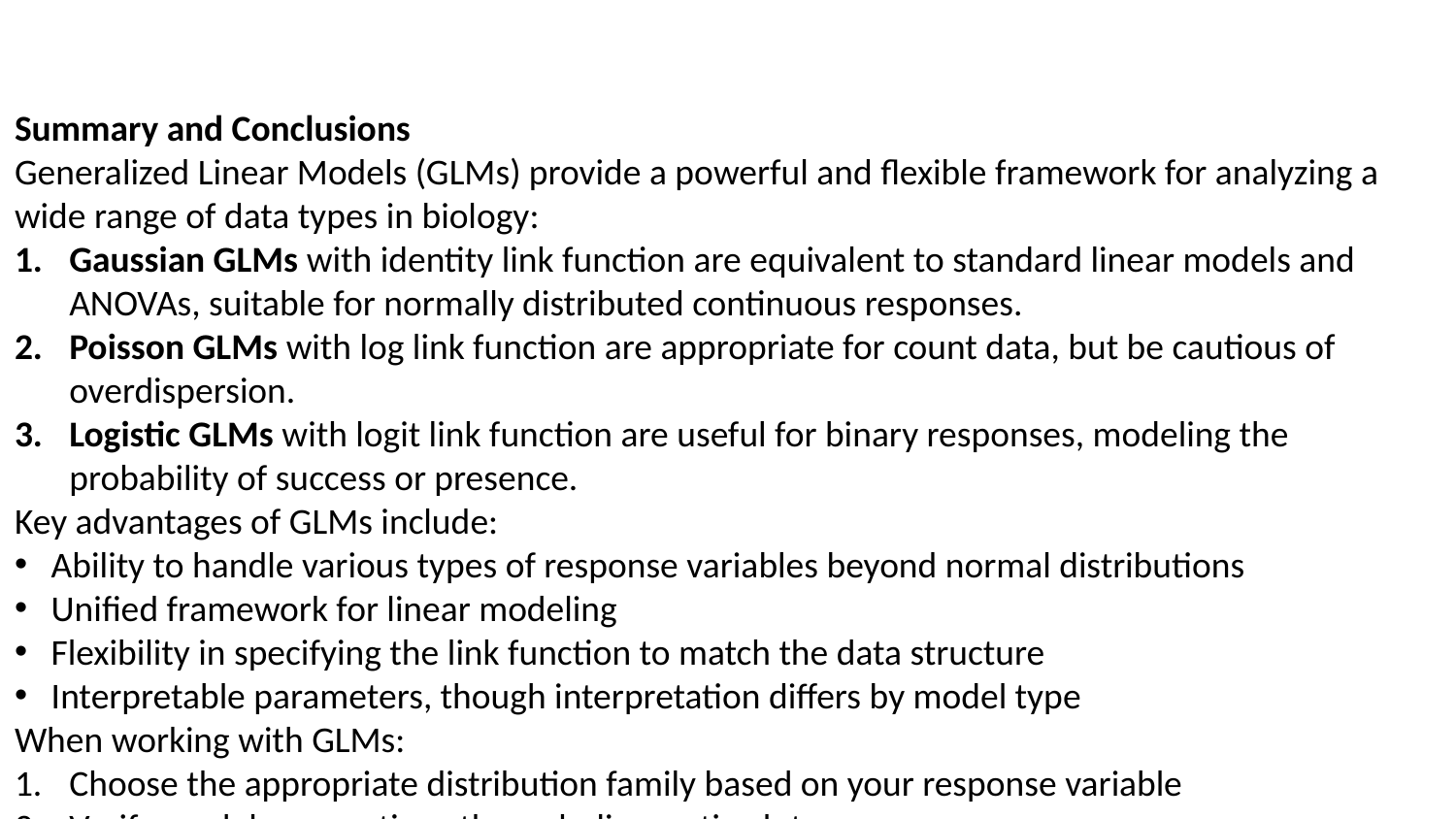

Summary and Conclusions
Generalized Linear Models (GLMs) provide a powerful and flexible framework for analyzing a wide range of data types in biology:
Gaussian GLMs with identity link function are equivalent to standard linear models and ANOVAs, suitable for normally distributed continuous responses.
Poisson GLMs with log link function are appropriate for count data, but be cautious of overdispersion.
Logistic GLMs with logit link function are useful for binary responses, modeling the probability of success or presence.
Key advantages of GLMs include:
Ability to handle various types of response variables beyond normal distributions
Unified framework for linear modeling
Flexibility in specifying the link function to match the data structure
Interpretable parameters, though interpretation differs by model type
When working with GLMs:
Choose the appropriate distribution family based on your response variable
Verify model assumptions through diagnostic plots
Watch for overdispersion in count data
Use odds ratios to interpret logistic regression results
Compare competing models using likelihood ratio tests and information criteria
This framework allows biologists to appropriately model many types of data encountered in ecological, behavioral, and physiological research.
References
Agresti, A. (1996). An Introduction to Categorical Data Analysis. Wiley, New York.
Bolger, D. T., Alberts, A. C., Sauvajot, R. M., Potenza, P., McCalvin, C., Tran, D., Mazzoni, S., & Soulé, M. E. (1997). Response of rodents to habitat fragmentation in coastal southern California. Ecological Applications, 7(2), 552-563.
Christensen, R. (1997). Log-linear Models and Logistic Regression. Springer, New York.
Hosmer, D. W., & Lemeshow, S. (1989). Applied Logistic Regression. Wiley, New York.
McCullagh, P., & Nelder, J. A. (1989). Generalized Linear Models. Chapman and Hall, London.
Polis, G. A., Hurd, S. D., Jackson, C. T., & Piñero, F. S. (1998). Multifactor analysis of ecosystem patterns on islands in the Gulf of California. Ecological Monographs, 68, 490-502.